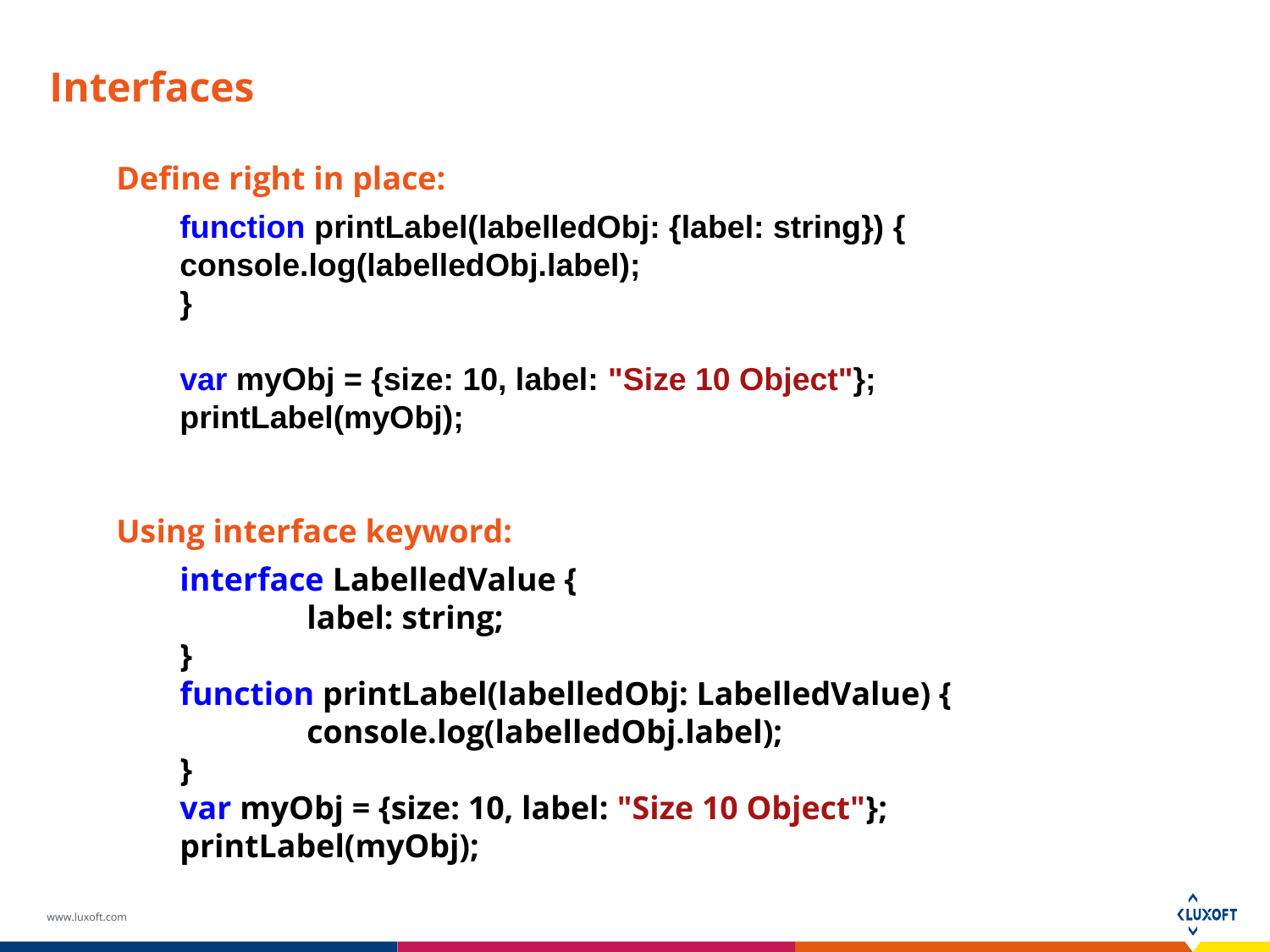

# Interfaces
Define right in place:

function printLabel(labelledObj: {label: string}) { 	console.log(labelledObj.label);
}

var myObj = {size: 10, label: "Size 10 Object"}; printLabel(myObj);

Using interface keyword:

interface LabelledValue {
	label: string;
}
function printLabel(labelledObj: LabelledValue) { 	console.log(labelledObj.label);
}
var myObj = {size: 10, label: "Size 10 Object"}; printLabel(myObj);